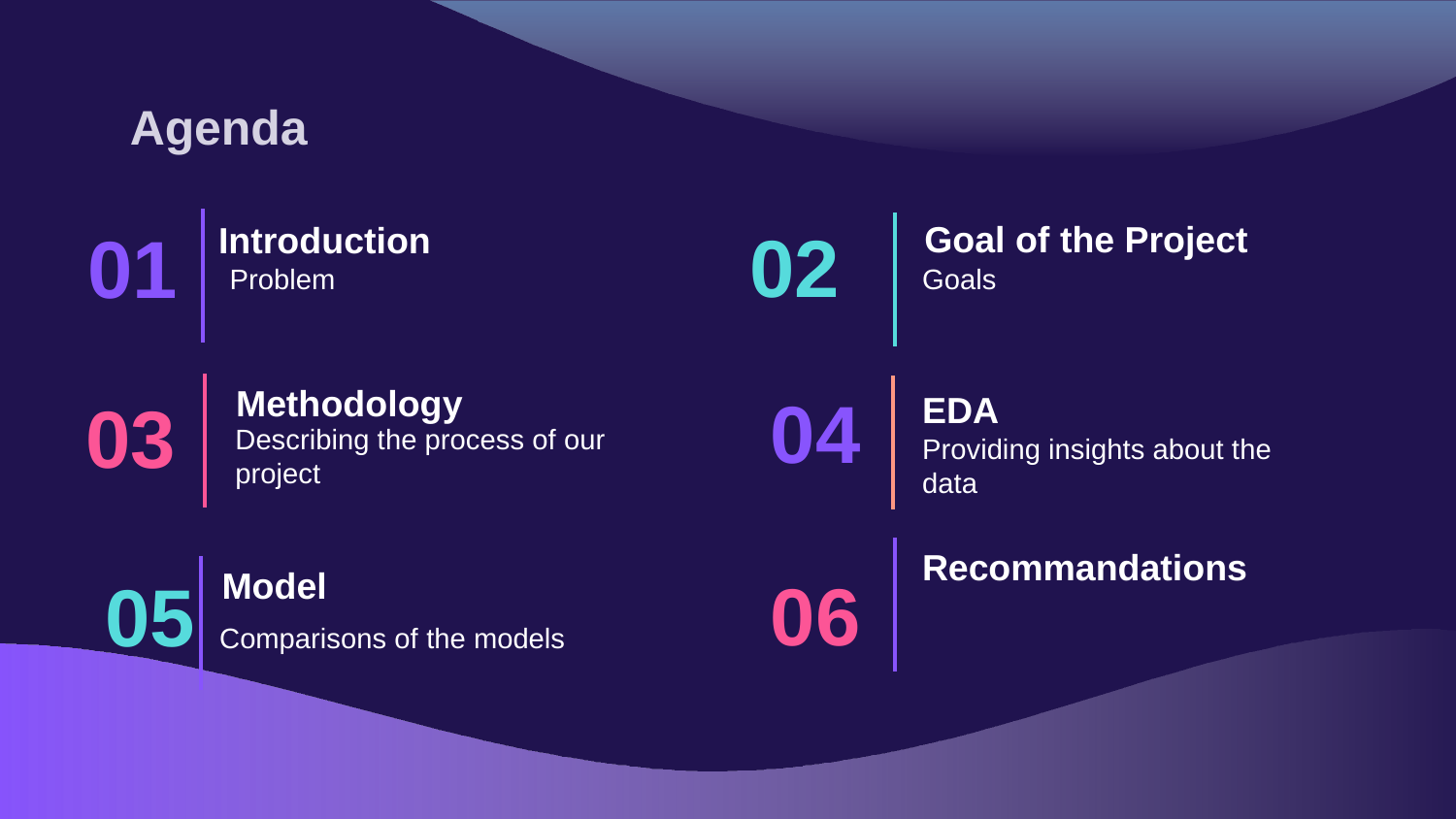

Agenda
02
# 01
Goal of the Project
Introduction

Problem

Goals
Methodology
04
03
EDA

Describing the process of our project
Providing insights about the data
Recommandations

Model
06
05

Comparisons of the models